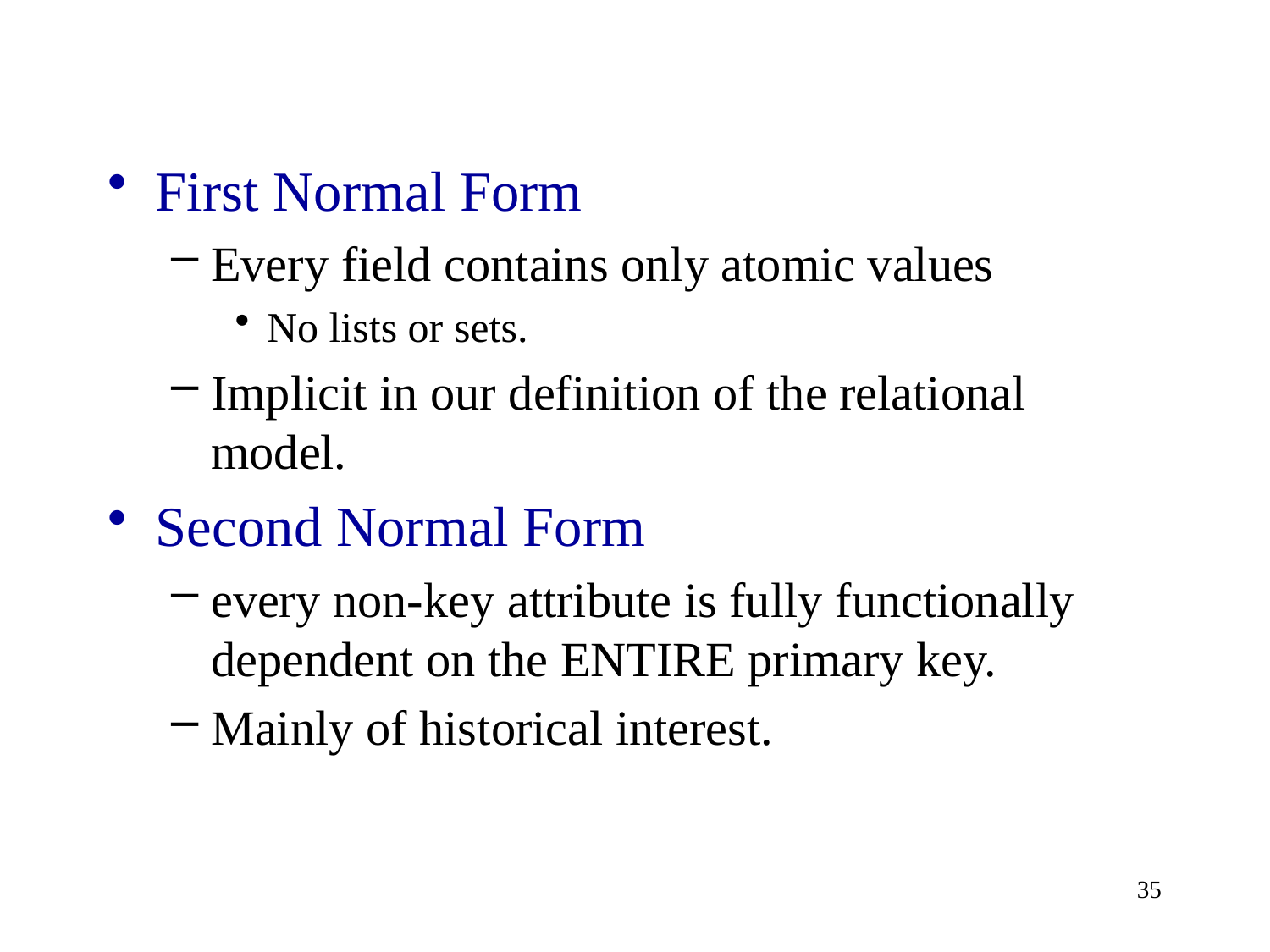

First Normal Form
Every field contains only atomic values
No lists or sets.
Implicit in our definition of the relational model.
Second Normal Form
every non-key attribute is fully functionally dependent on the ENTIRE primary key.
Mainly of historical interest.

35